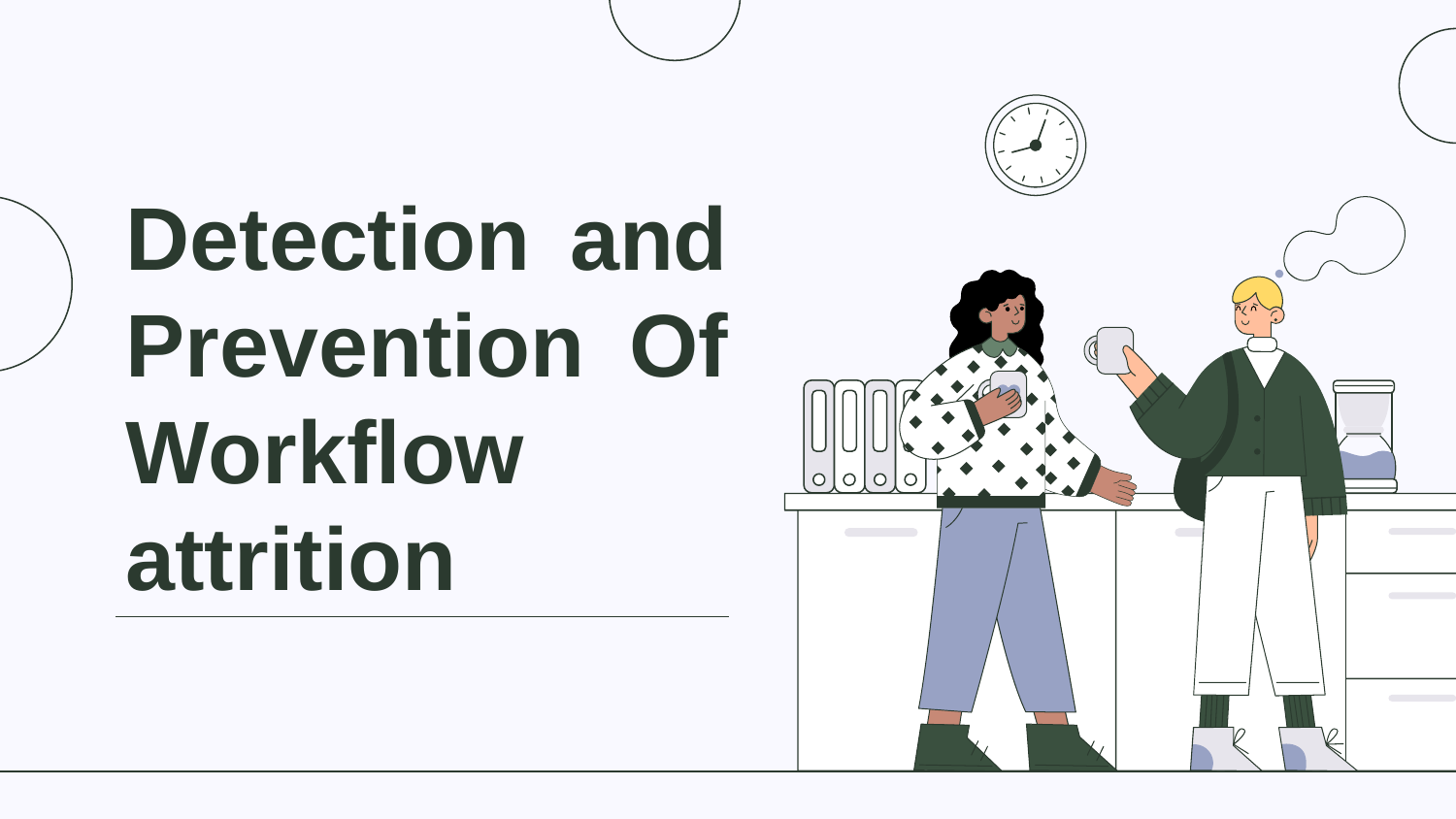

# Detection and Prevention Of Workflow attrition